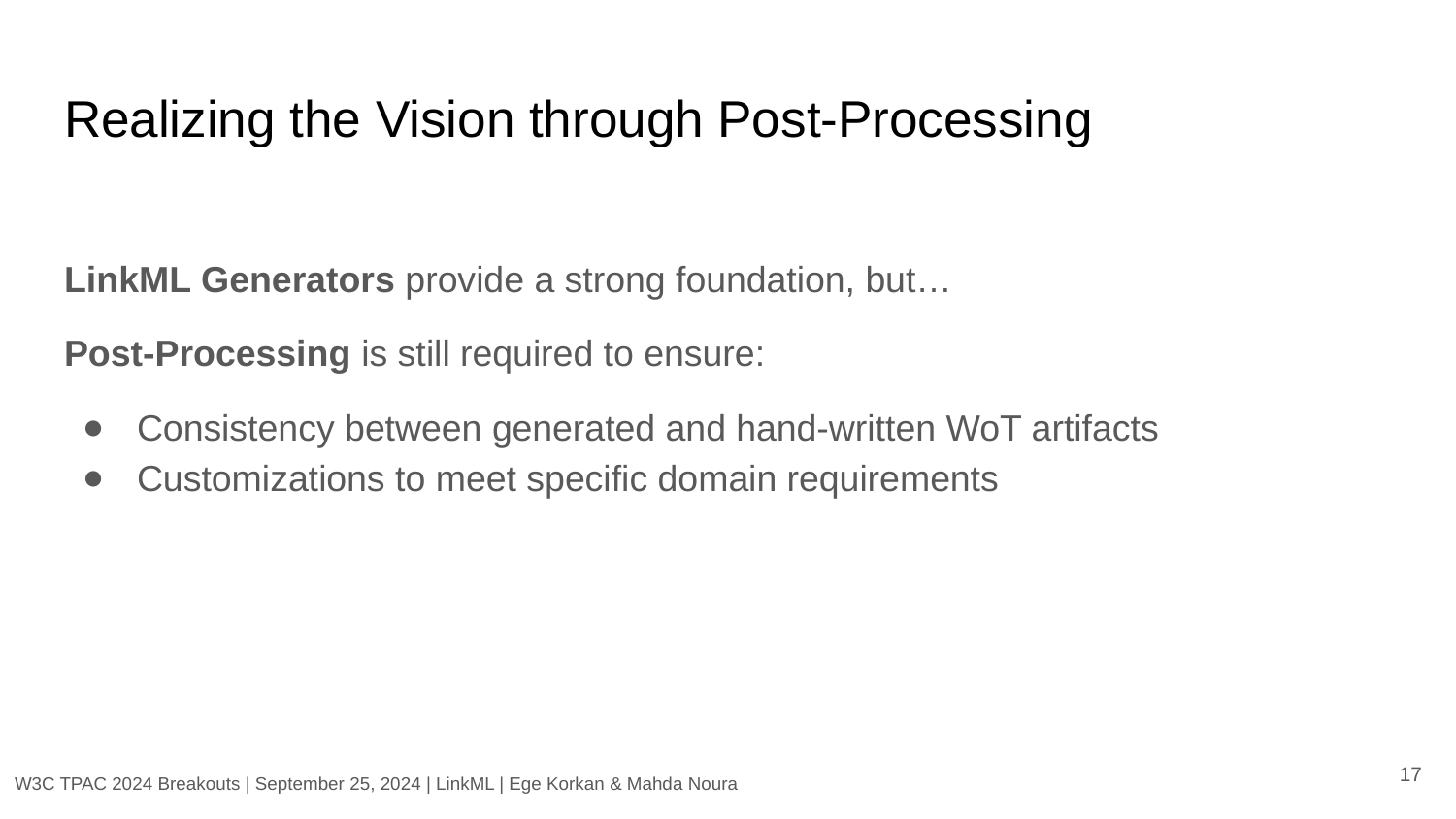

# Realizing the Vision through Post-Processing
LinkML Generators provide a strong foundation, but…
Post-Processing is still required to ensure:
Consistency between generated and hand-written WoT artifacts
Customizations to meet specific domain requirements

17